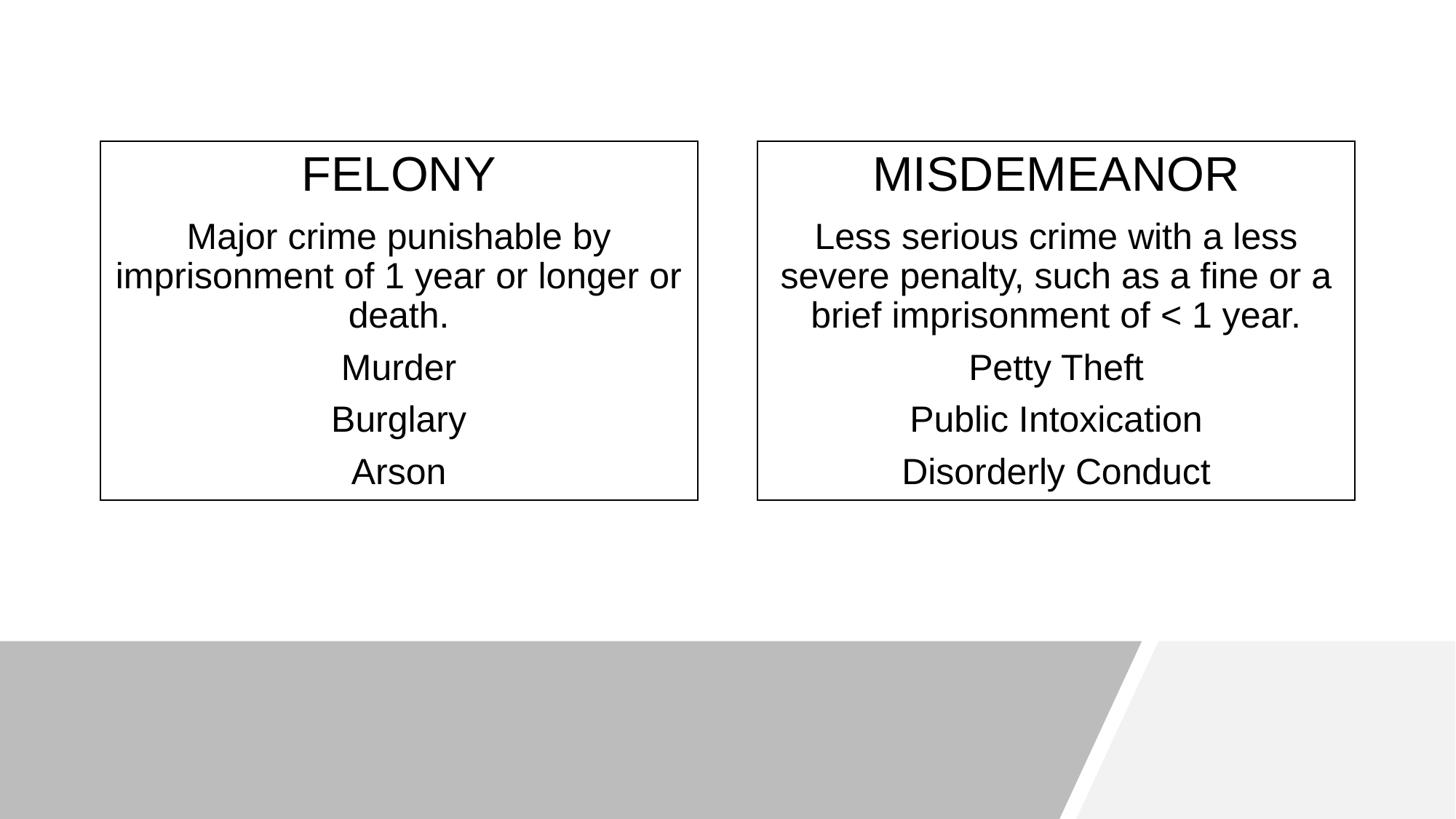

FELONY
Major crime punishable by imprisonment of 1 year or longer or death.
Murder
Burglary
Arson
MISDEMEANOR
Less serious crime with a less severe penalty, such as a fine or a brief imprisonment of < 1 year.
Petty Theft
Public Intoxication
Disorderly Conduct